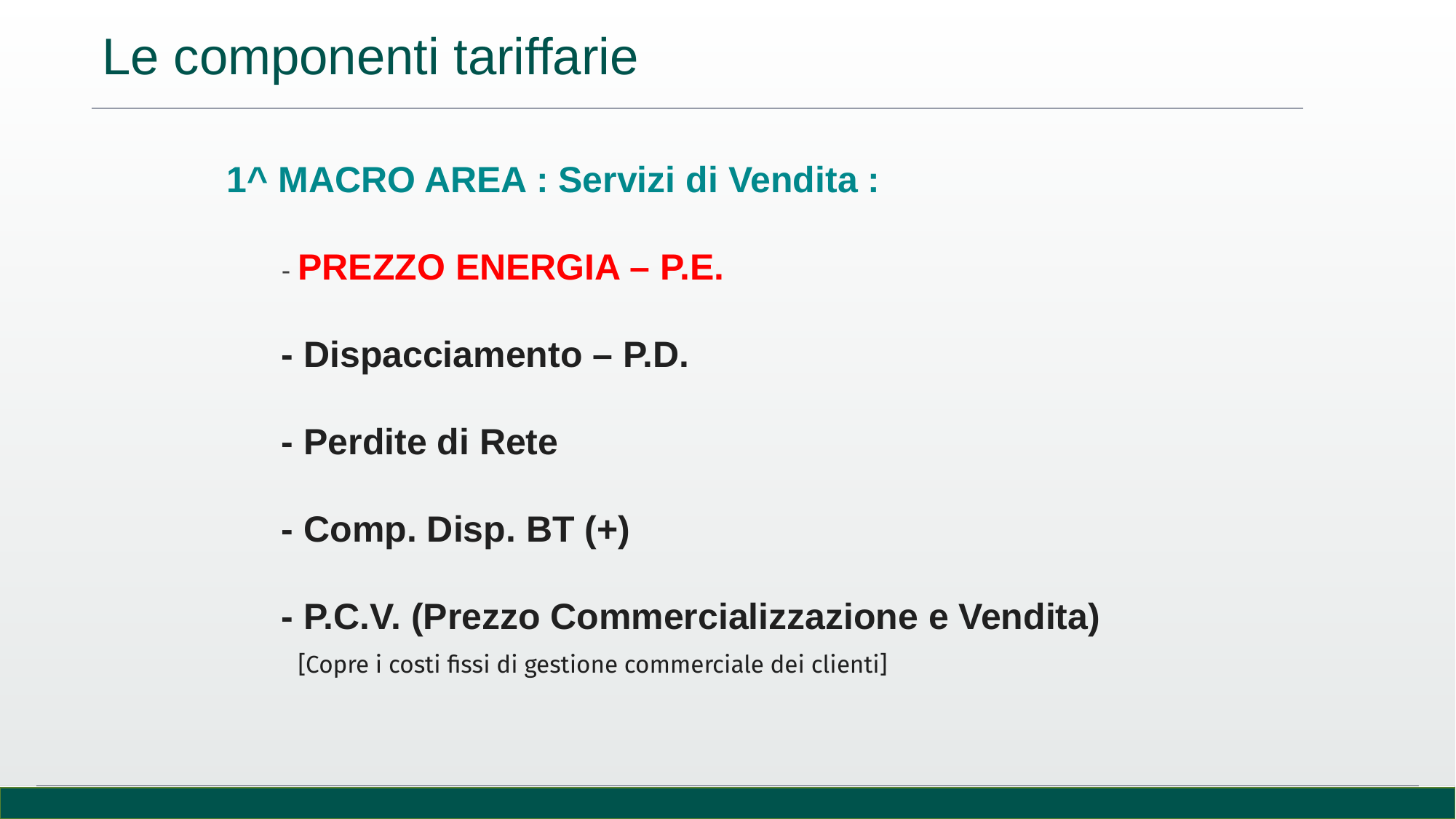

Le componenti tariffarie
1^ MACRO AREA : Servizi di Vendita :

	- PREZZO ENERGIA – P.E.

	- Dispacciamento – P.D.

	- Perdite di Rete

	- Comp. Disp. BT (+)

	- P.C.V. (Prezzo Commercializzazione e Vendita)
	  [Copre i costi fissi di gestione commerciale dei clienti]